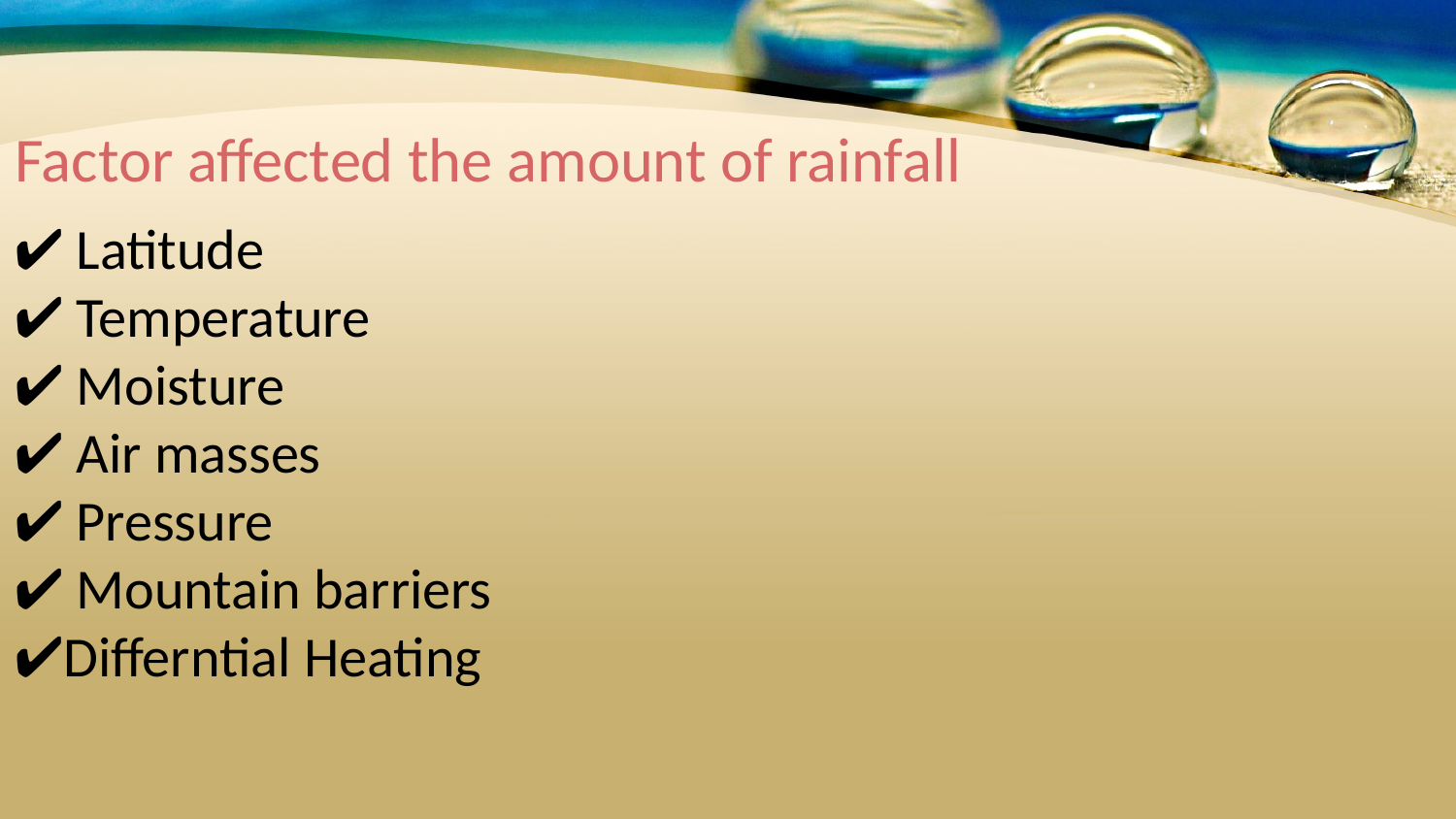

# Factor affected the amount of rainfall
✔ Latitude
✔ Temperature
✔ Moisture
✔ Air masses
✔ Pressure
✔ Mountain barriers
✔Differntial Heating